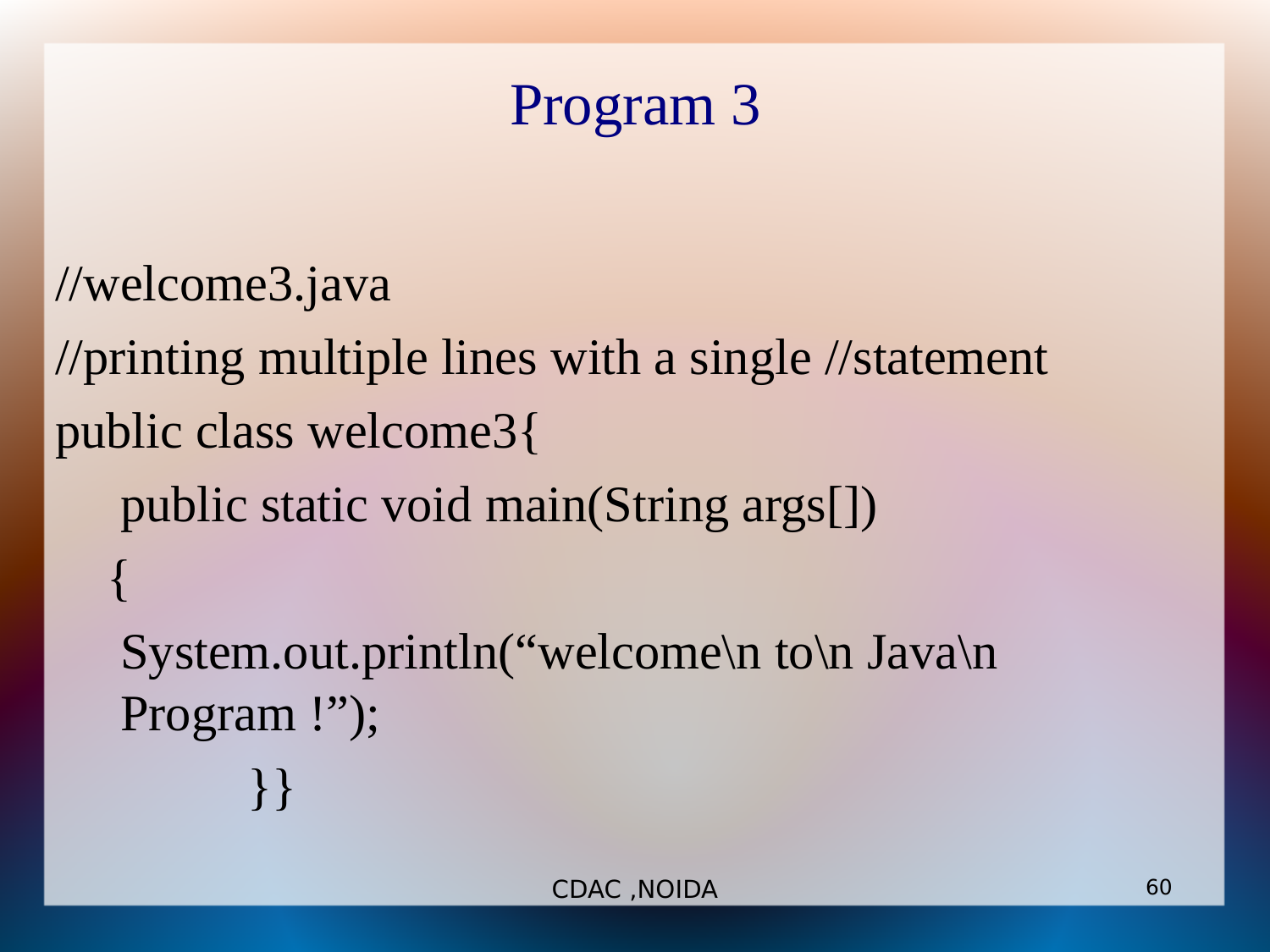

Program 3
//welcome3.java
//printing multiple lines with a single //statement
public class welcome3{
	public static void main(String args[])
    {
	System.out.println(“welcome\n to\n Java\n Program !”);
		}}
CDAC ,NOIDA
60